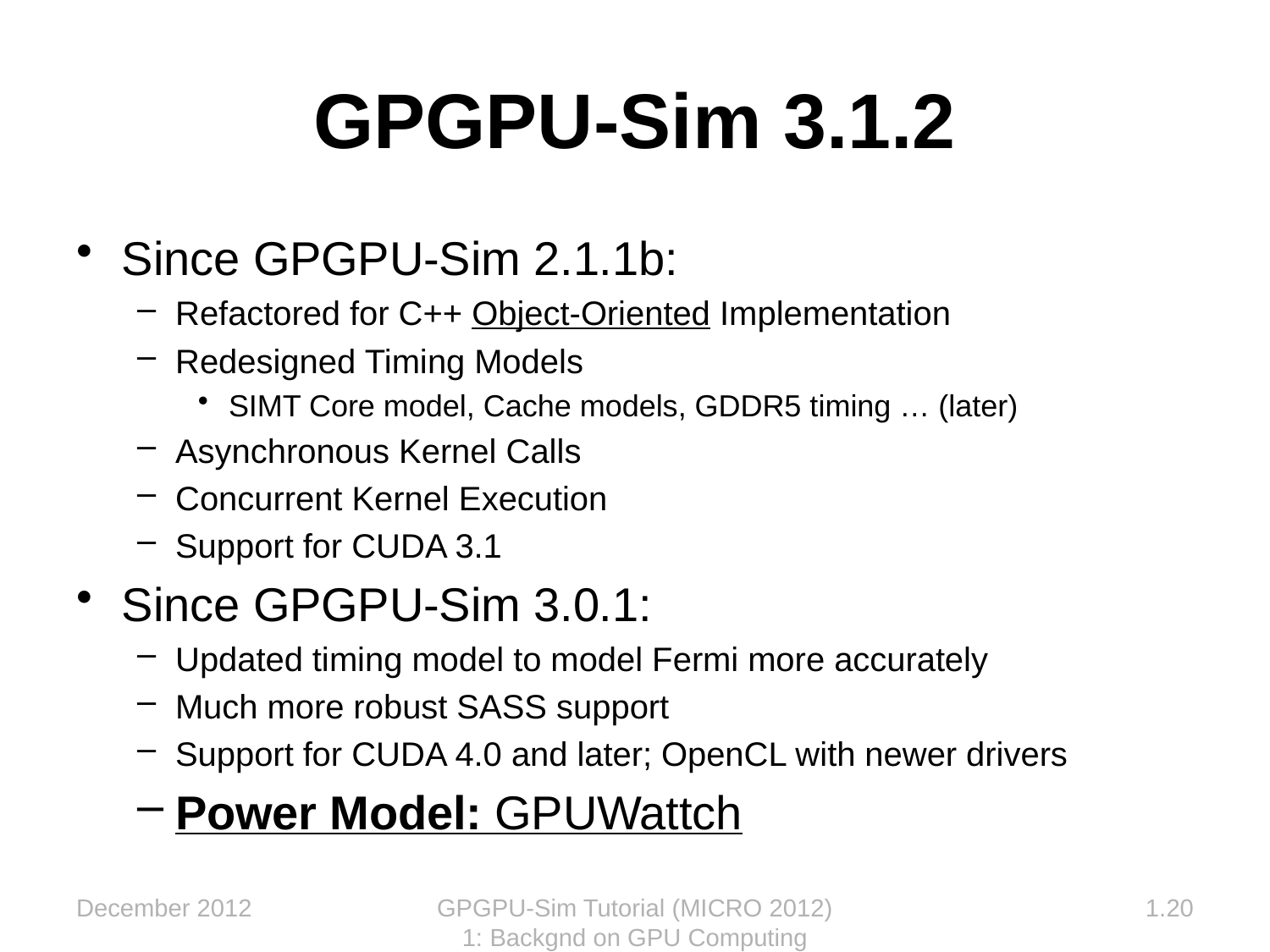

# GPGPU-Sim 3.1.2
Since GPGPU-Sim 2.1.1b:
Refactored for C++ Object-Oriented Implementation
Redesigned Timing Models
SIMT Core model, Cache models, GDDR5 timing … (later)
Asynchronous Kernel Calls
Concurrent Kernel Execution
Support for CUDA 3.1
Since GPGPU-Sim 3.0.1:
Updated timing model to model Fermi more accurately
Much more robust SASS support
Support for CUDA 4.0 and later; OpenCL with newer drivers
Power Model: GPUWattch

December 2012
GPGPU-Sim Tutorial (MICRO 2012) 1: Backgnd on GPU Computing
1.20